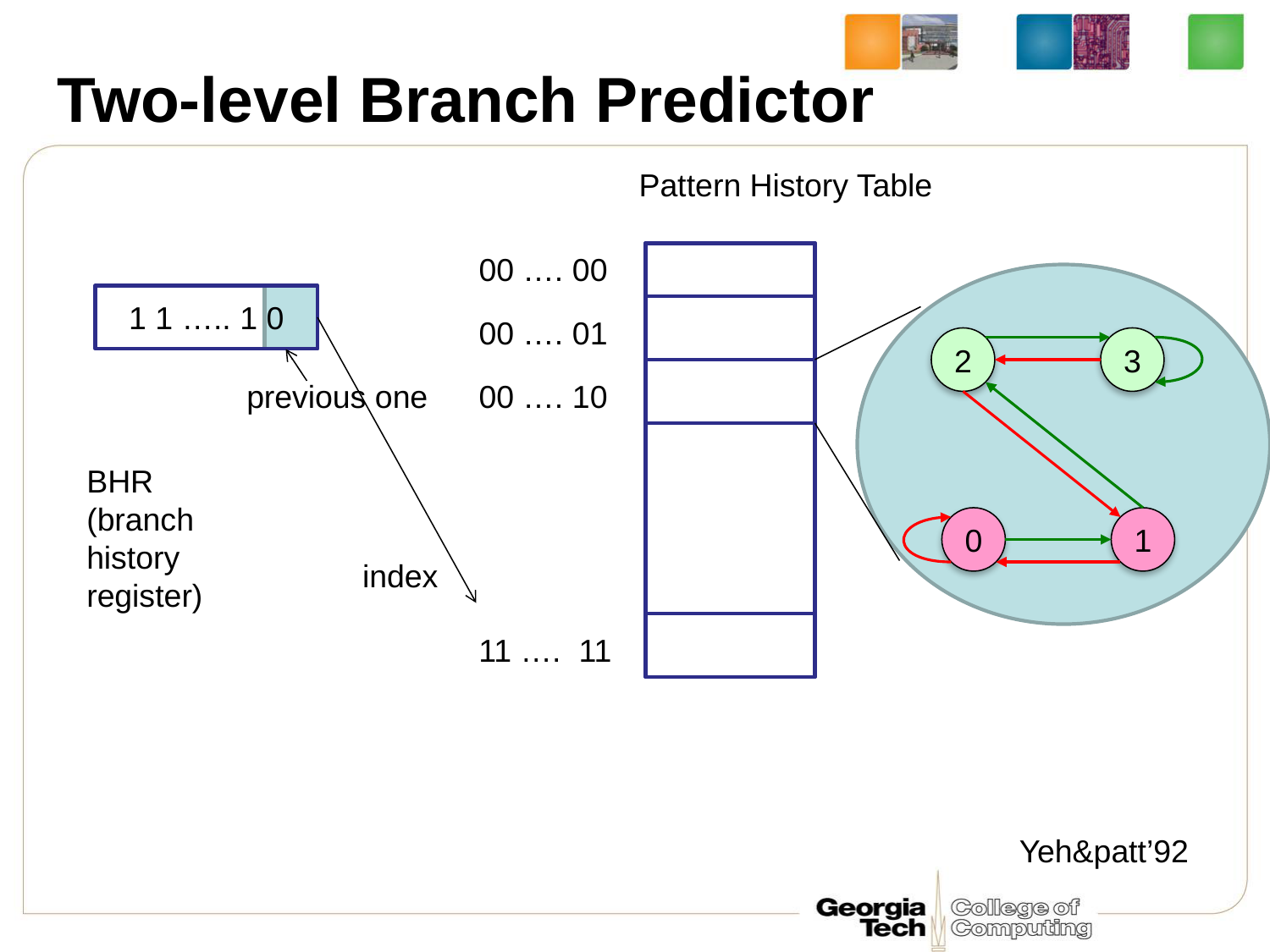

# Two-level Branch Predictor
Pattern History Table
00 …. 00

1 1 ….. 1 0

00 …. 01
2
3

previous one
00 …. 10
BHR
(branch history register)
0
1
index

11 ….  11
Yeh&patt’92